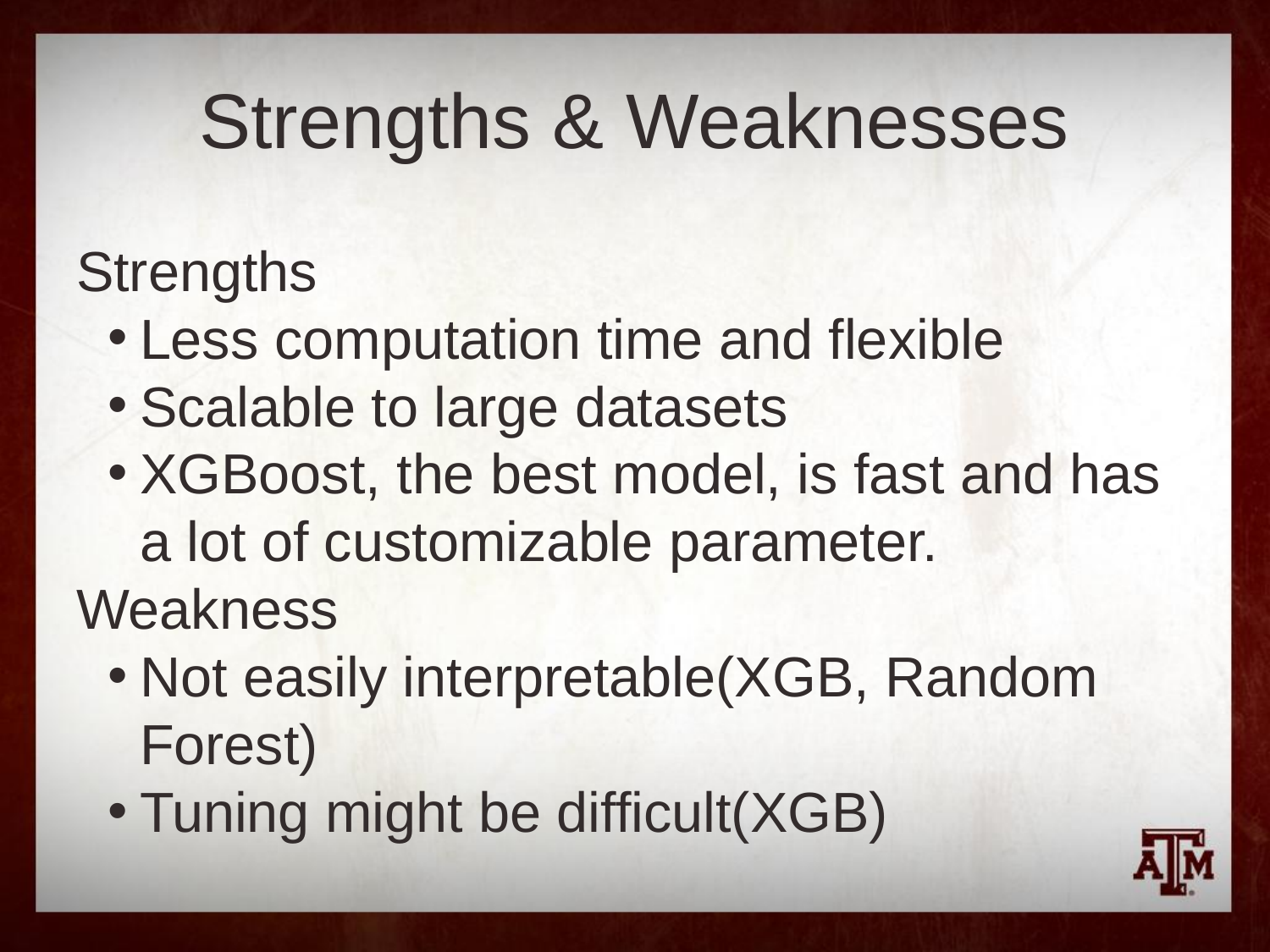

# Strengths & Weaknesses
Strengths
Less computation time and flexible
Scalable to large datasets
XGBoost, the best model, is fast and has a lot of customizable parameter.
Weakness
Not easily interpretable(XGB, Random Forest)
Tuning might be difficult(XGB)